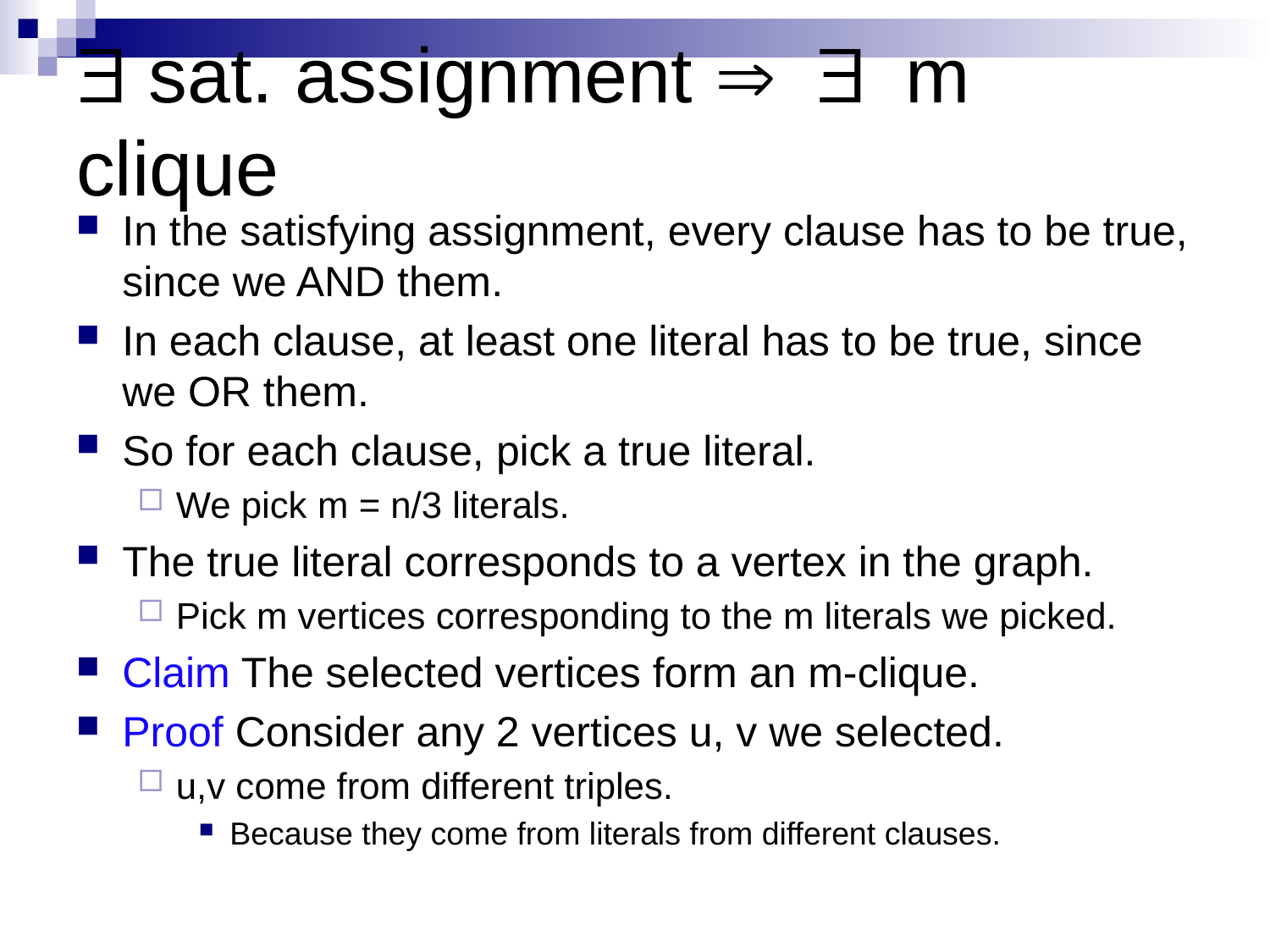

# ∃ sat. assignment ⇒ ∃ m clique
In the satisfying assignment, every clause has to be true, since we AND them.
In each clause, at least one literal has to be true, since we OR them.
So for each clause, pick a true literal.
We pick m = n/3 literals.
The true literal corresponds to a vertex in the graph.
Pick m vertices corresponding to the m literals we picked.
Claim The selected vertices form an m-clique.
Proof Consider any 2 vertices u, v we selected.
u,v come from different triples.
Because they come from literals from different clauses.